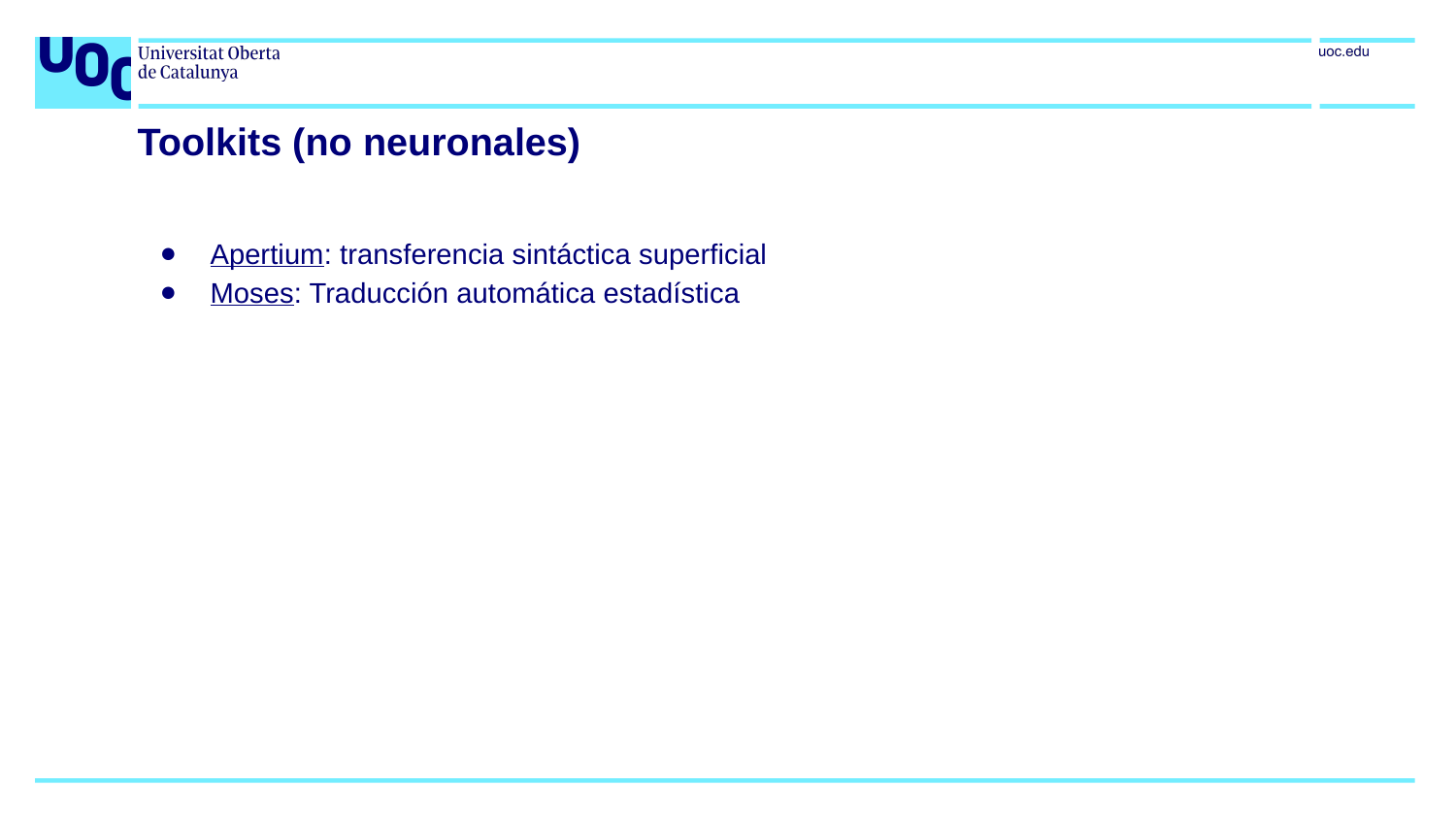

# Toolkits (no neuronales)
Apertium: transferencia sintáctica superficial
Moses: Traducción automática estadística